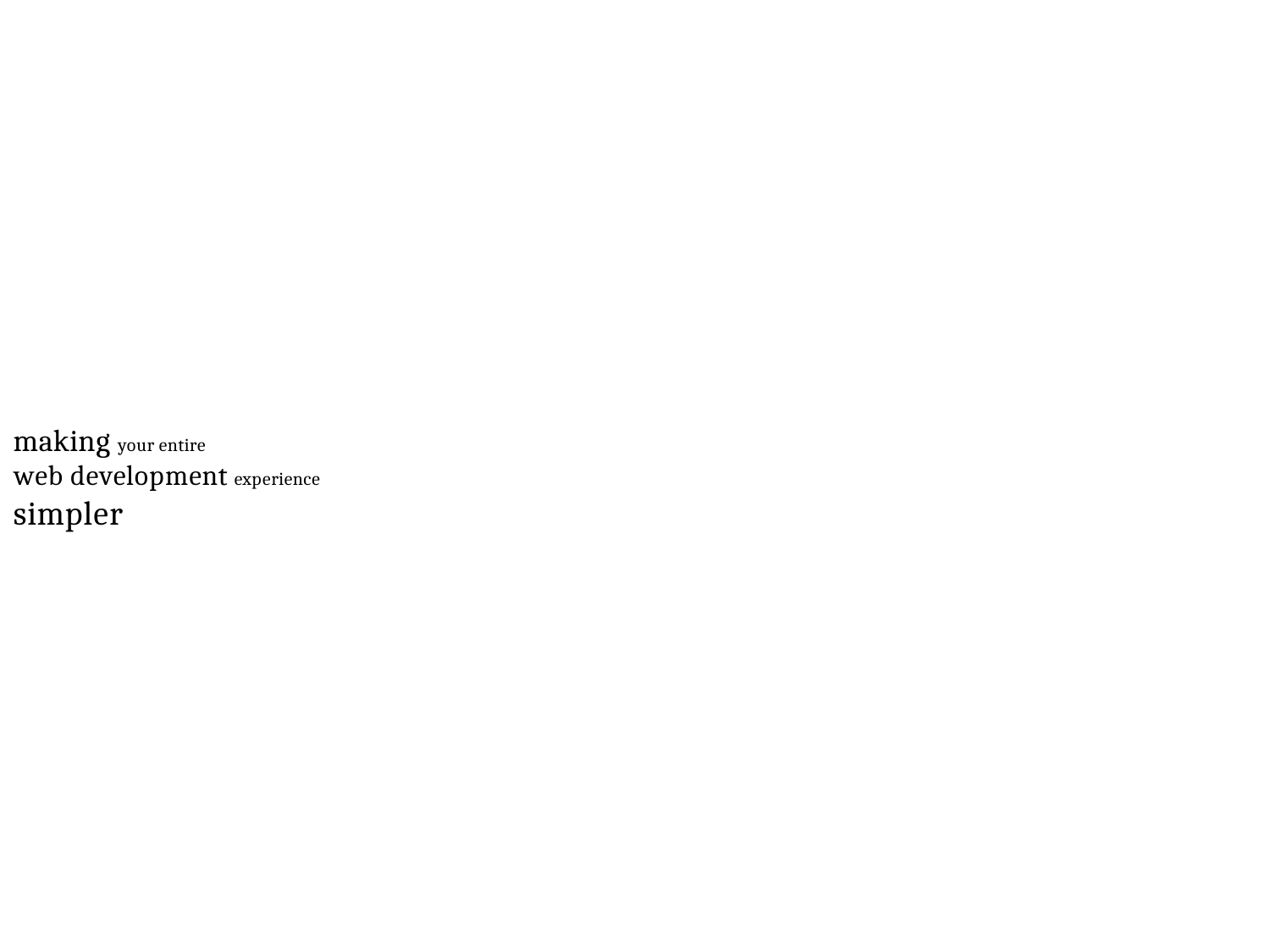

# making your entire web development experience simpler